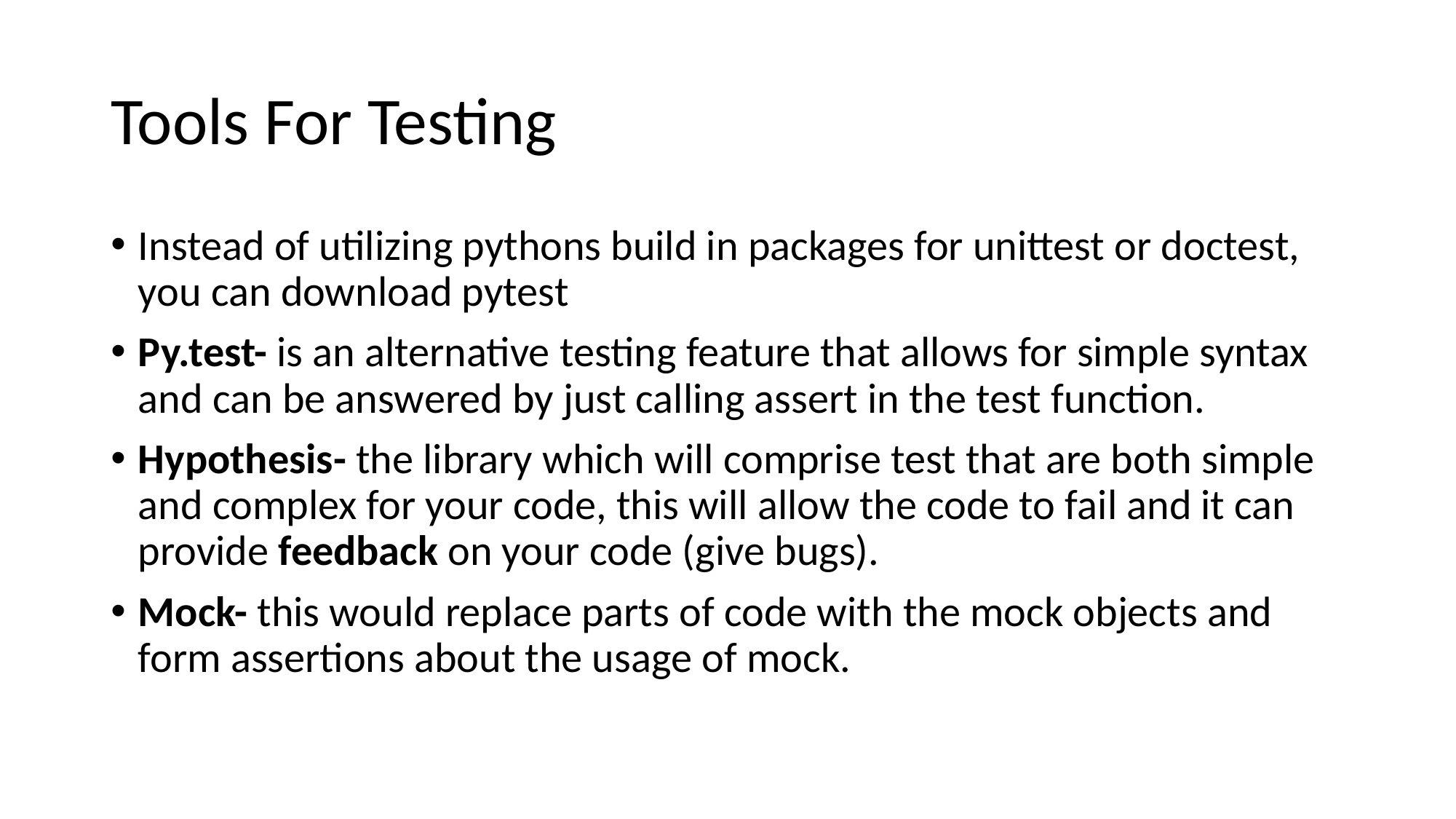

# Tools For Testing
Instead of utilizing pythons build in packages for unittest or doctest, you can download pytest
Py.test- is an alternative testing feature that allows for simple syntax and can be answered by just calling assert in the test function.
Hypothesis- the library which will comprise test that are both simple and complex for your code, this will allow the code to fail and it can provide feedback on your code (give bugs).
Mock- this would replace parts of code with the mock objects and form assertions about the usage of mock.